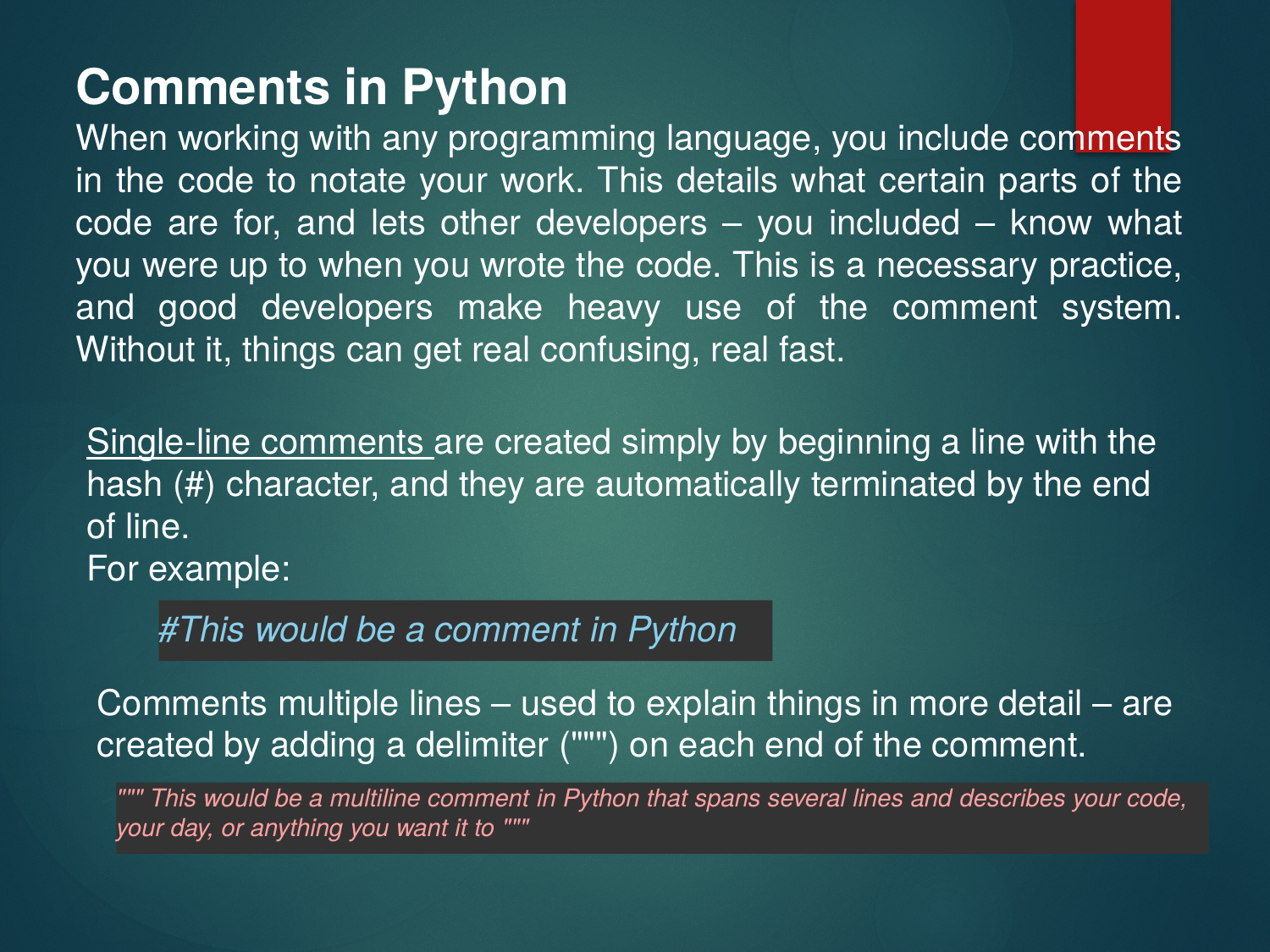

Comments in Python
When working with any programming language, you include comments in the code to notate your work. This details what certain parts of the code are for, and lets other developers – you included – know what you were up to when you wrote the code. This is a necessary practice, and good developers make heavy use of the comment system. Without it, things can get real confusing, real fast.
Single-line comments are created simply by beginning a line with the hash (#) character, and they are automatically terminated by the end of line.
For example:
Single-line comments are created simply by beginning a line with the hash (#) character, and they are automatically terminated by the end of line.
For example:

#This would be a comment in Python
Comments multiple lines – used to explain things in more detail – are created by adding a delimiter (""") on each end of the comment.
""" This would be a multiline comment in Python that spans several lines and describes your code, your day, or anything you want it to """